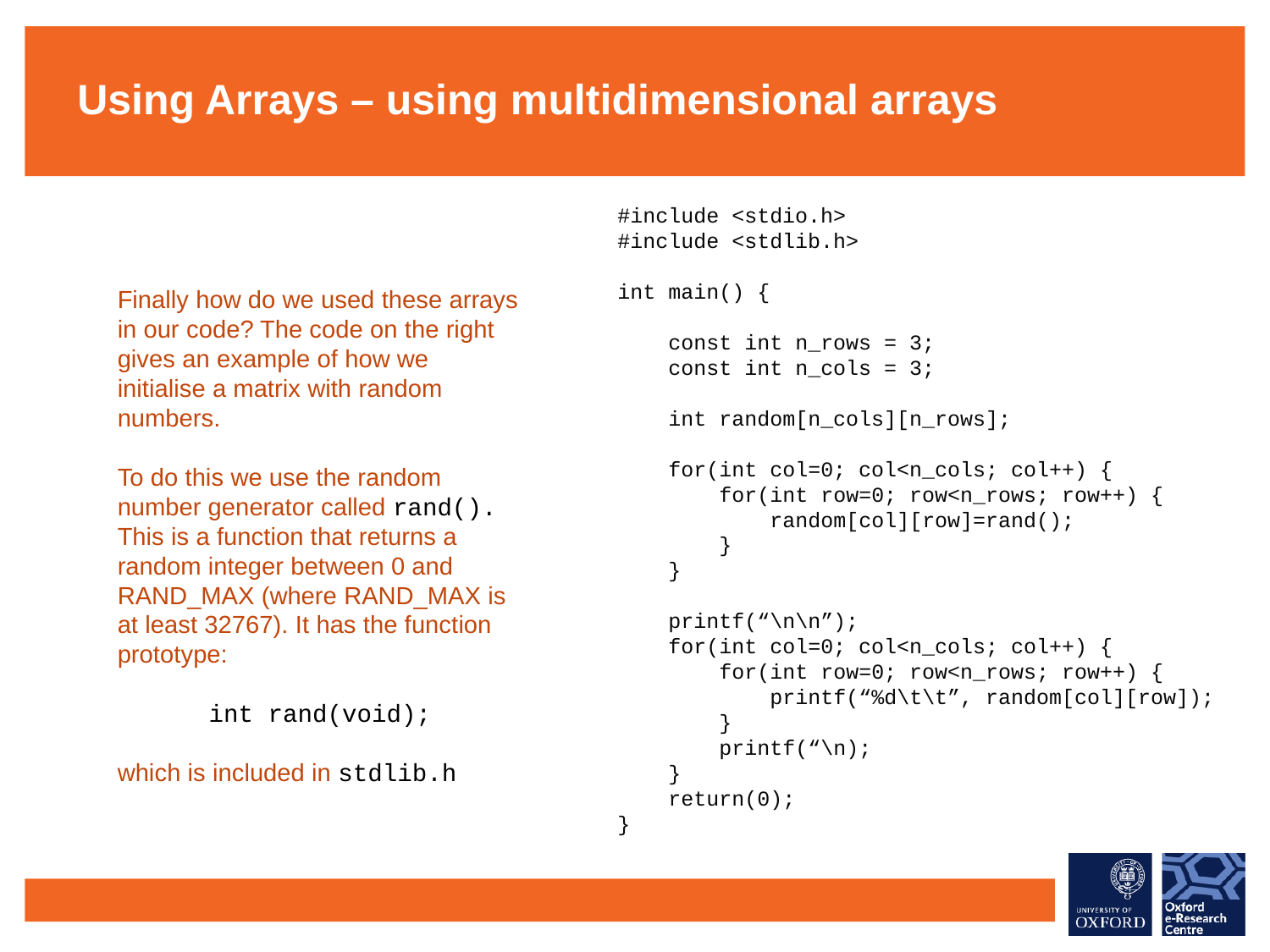

Using Arrays – using multidimensional arrays
#include <stdio.h>
#include <stdlib.h>

int main() {

    const int n_rows = 3;
    const int n_cols = 3;

    int random[n_cols][n_rows];

    for(int col=0; col<n_cols; col++) {
        for(int row=0; row<n_rows; row++) {
            random[col][row]=rand();
        }
    }

    printf(“\n\n”);
    for(int col=0; col<n_cols; col++) {
        for(int row=0; row<n_rows; row++) {
            printf(“%d\t\t”, random[col][row]);
        }
        printf(“\n);
    }
    return(0);
}
Finally how do we used these arrays in our code? The code on the right gives an example of how we initialise a matrix with random numbers.

To do this we use the random number generator called rand(). This is a function that returns a random integer between 0 and RAND_MAX (where RAND_MAX is  at least 32767). It has the function prototype:

int rand(void);

which is included in stdlib.h